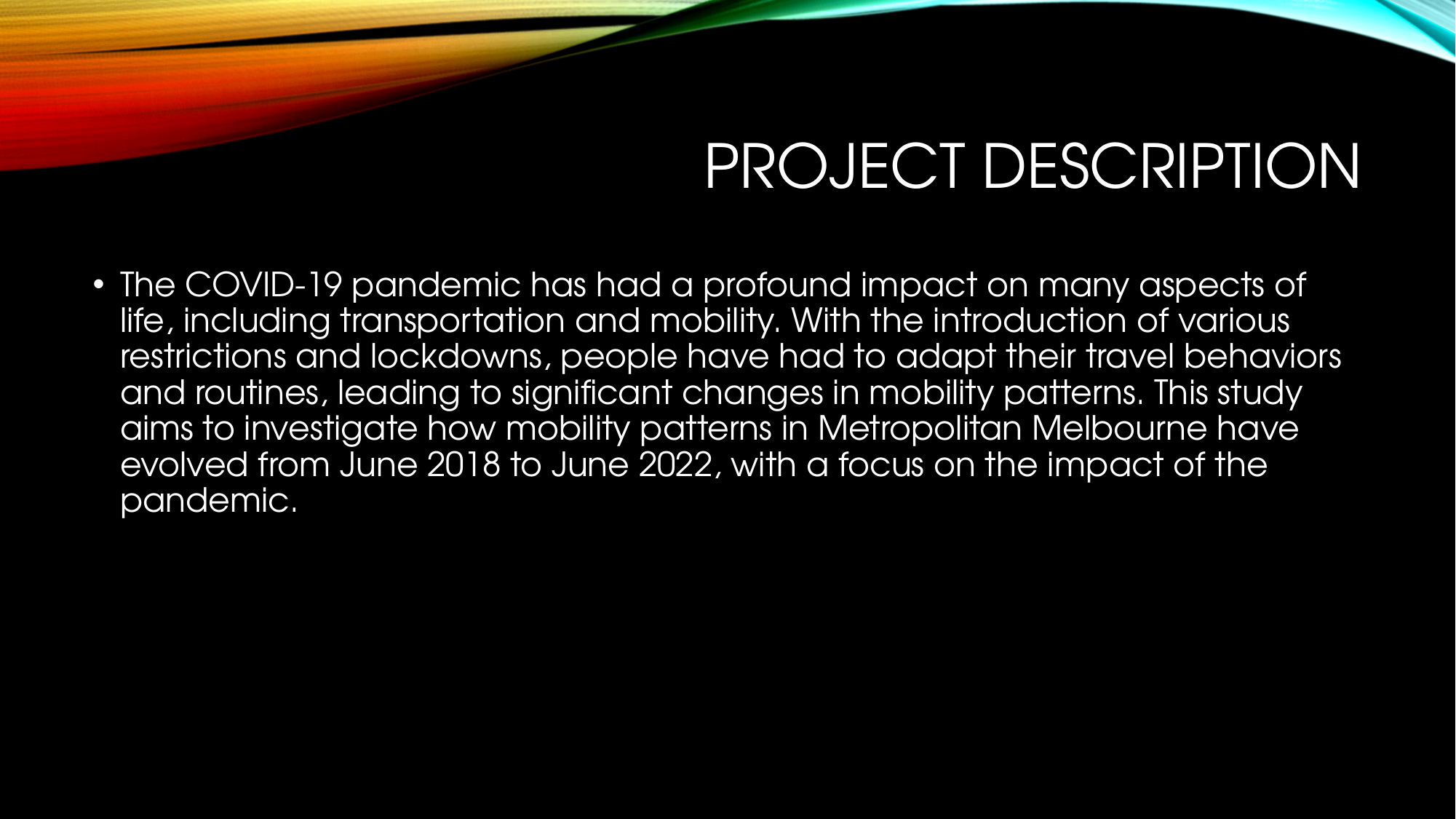

# Project Description
The COVID-19 pandemic has had a profound impact on many aspects of life, including transportation and mobility. With the introduction of various restrictions and lockdowns, people have had to adapt their travel behaviors and routines, leading to significant changes in mobility patterns. This study aims to investigate how mobility patterns in Metropolitan Melbourne have evolved from June 2018 to June 2022, with a focus on the impact of the pandemic.